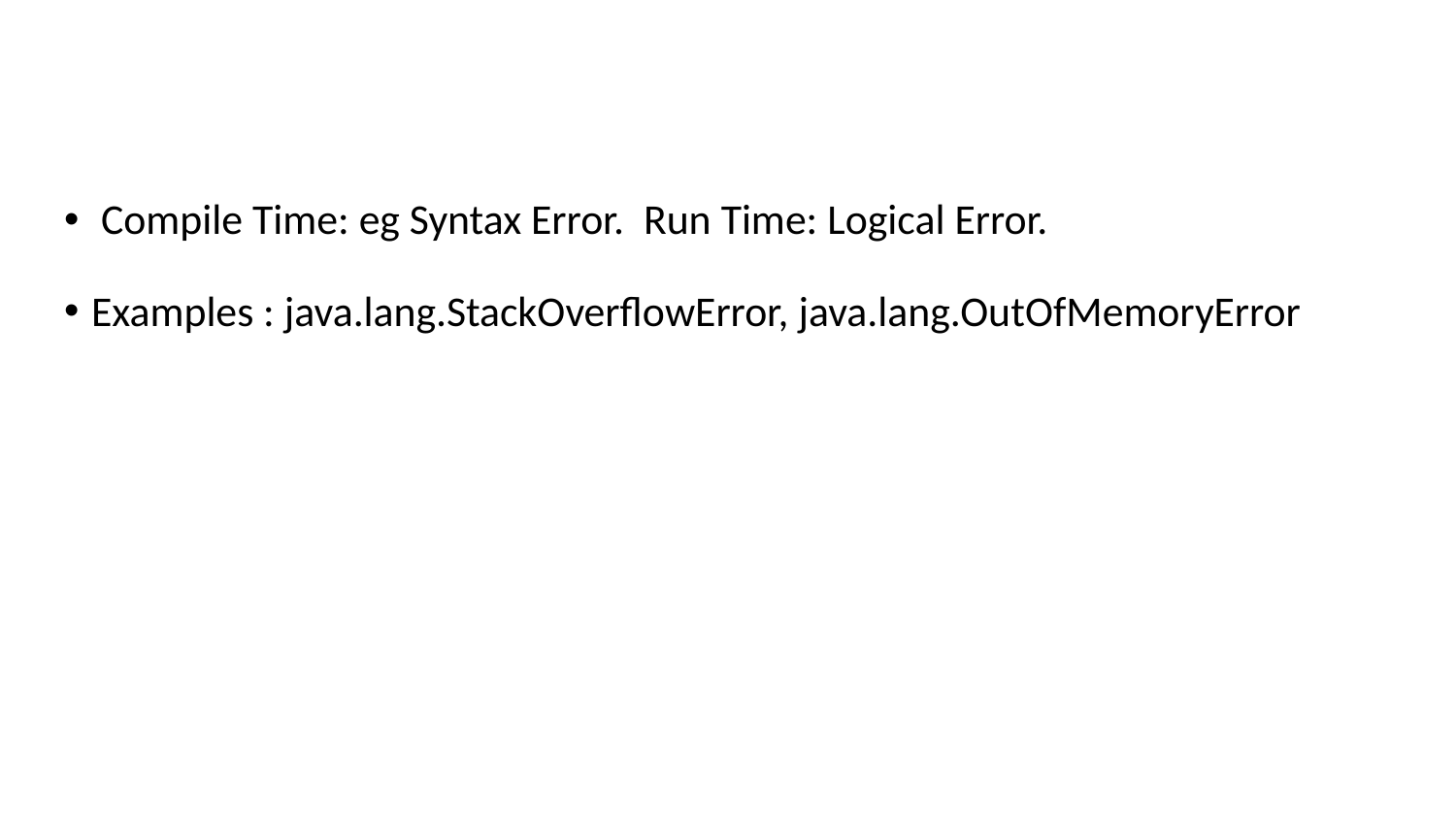

Compile Time: eg Syntax Error.  Run Time: Logical Error.

Examples : java.lang.StackOverflowError, java.lang.OutOfMemoryError